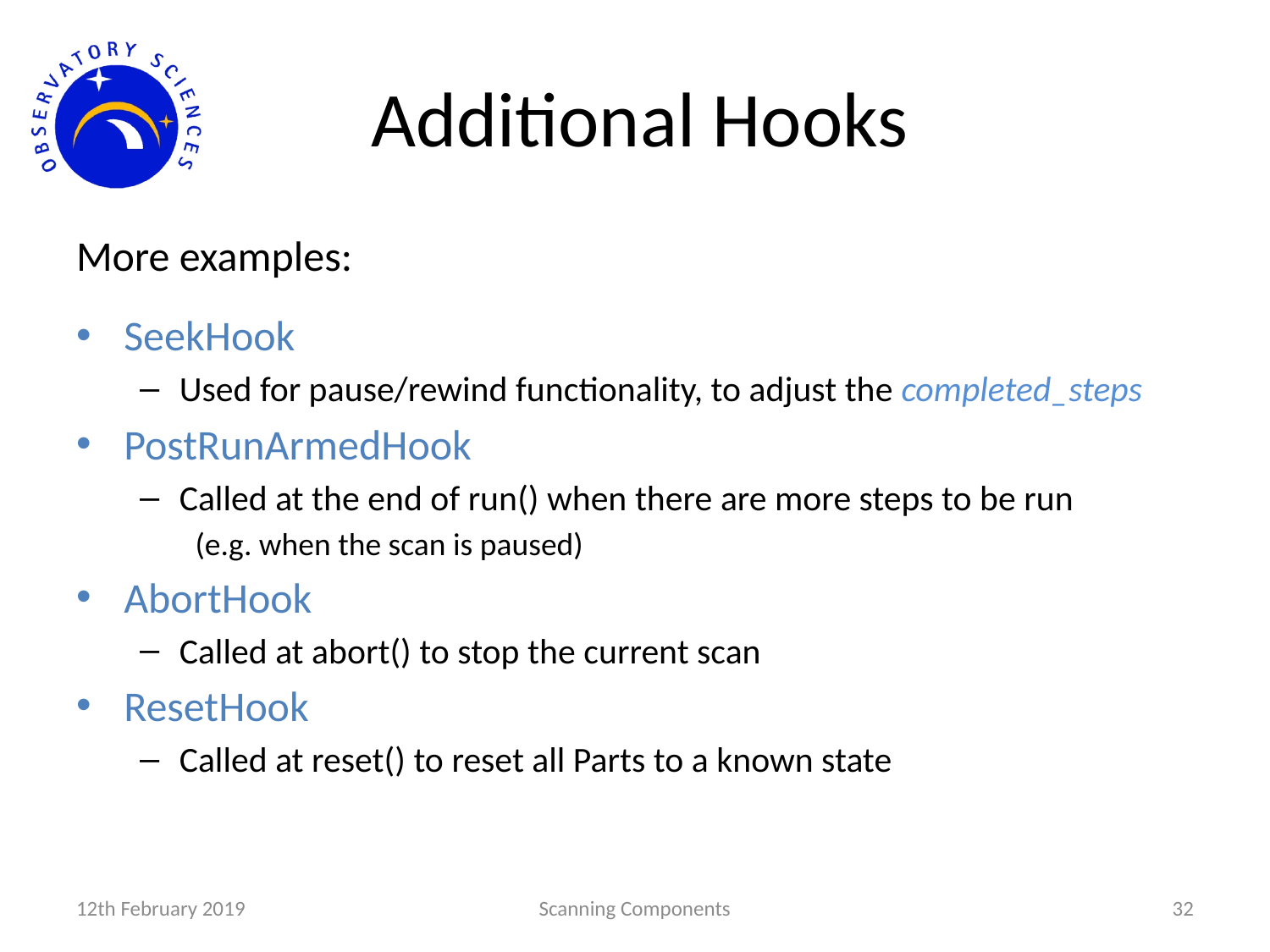

# Additional Hooks
More examples:
SeekHook
Used for pause/rewind functionality, to adjust the completed_steps
PostRunArmedHook
Called at the end of run() when there are more steps to be run
(e.g. when the scan is paused)
AbortHook
Called at abort() to stop the current scan
ResetHook
Called at reset() to reset all Parts to a known state

12th February 2019
Scanning Components
32